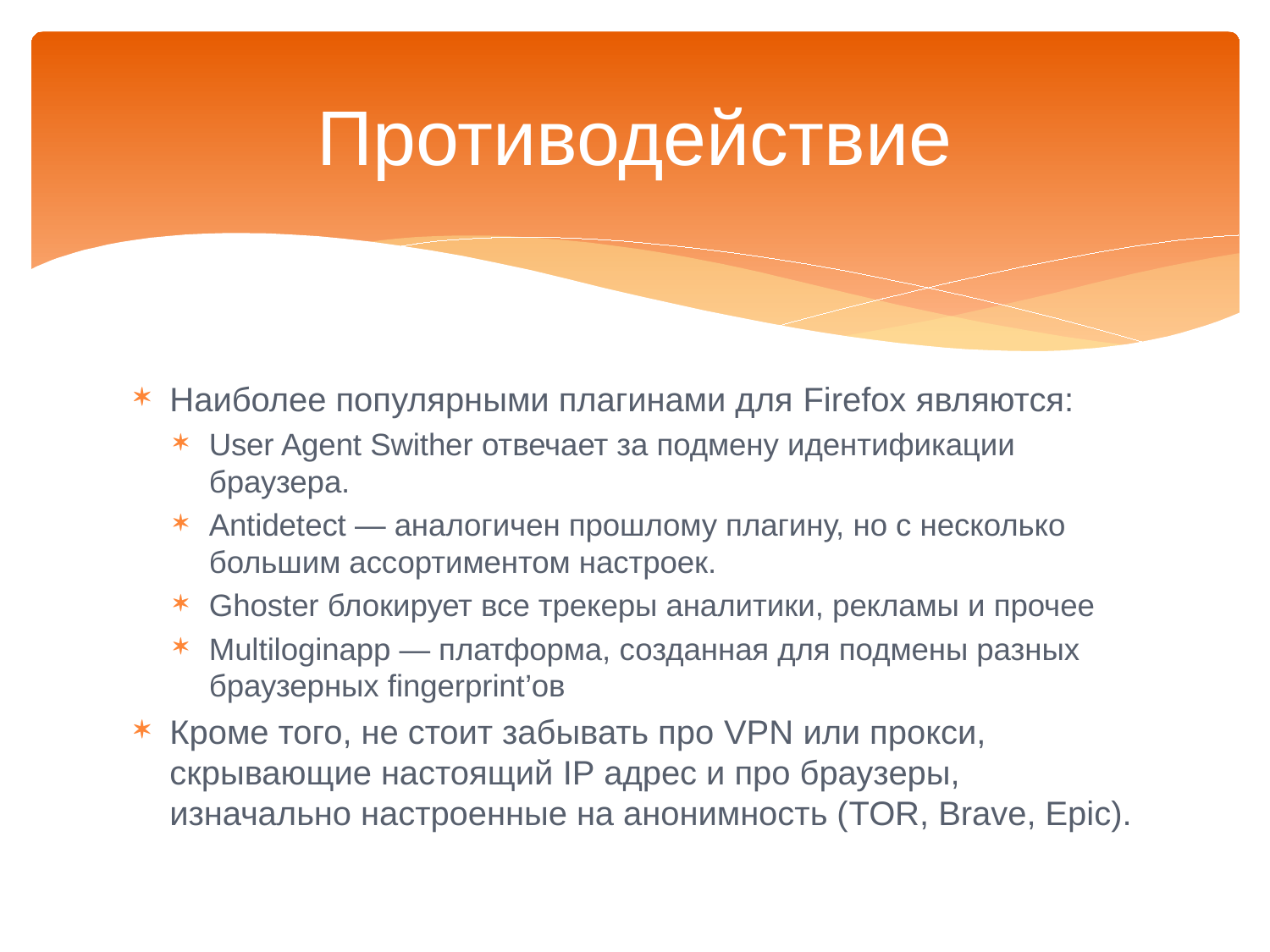

# Противодействие
Наиболее популярными плагинами для Firefox являются:
User Agent Swither отвечает за подмену идентификации браузера.
Antidetect — аналогичен прошлому плагину, но с несколько большим ассортиментом настроек.
Ghoster блокирует все трекеры аналитики, рекламы и прочее
Multiloginapp — платформа, созданная для подмены разных браузерных fingerprint’ов
Кроме того, не стоит забывать про VPN или прокси, скрывающие настоящий IP адрес и про браузеры, изначально настроенные на анонимность (TOR, Brave, Epic).